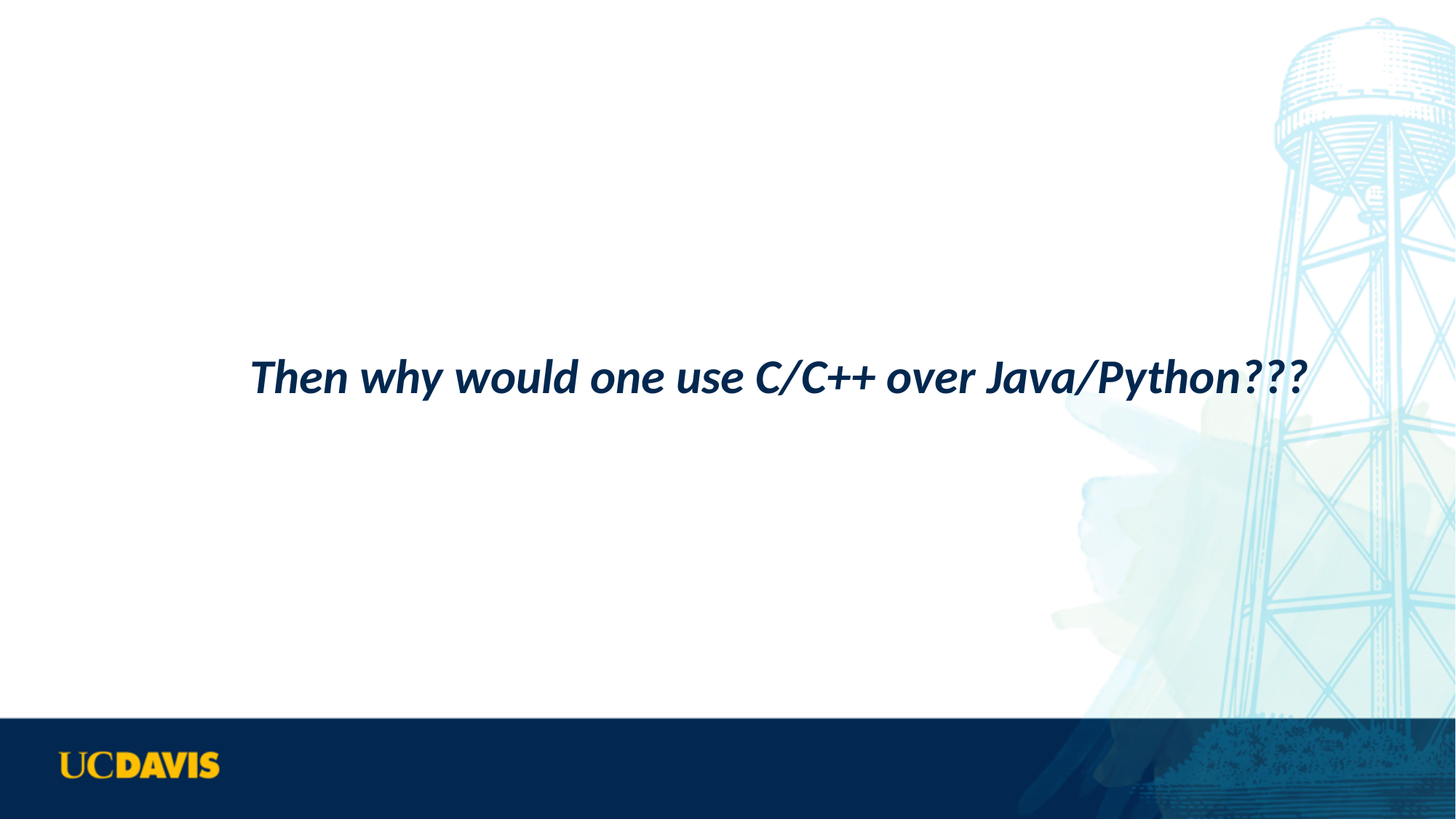

Then why would one use C/C++ over Java/Python???